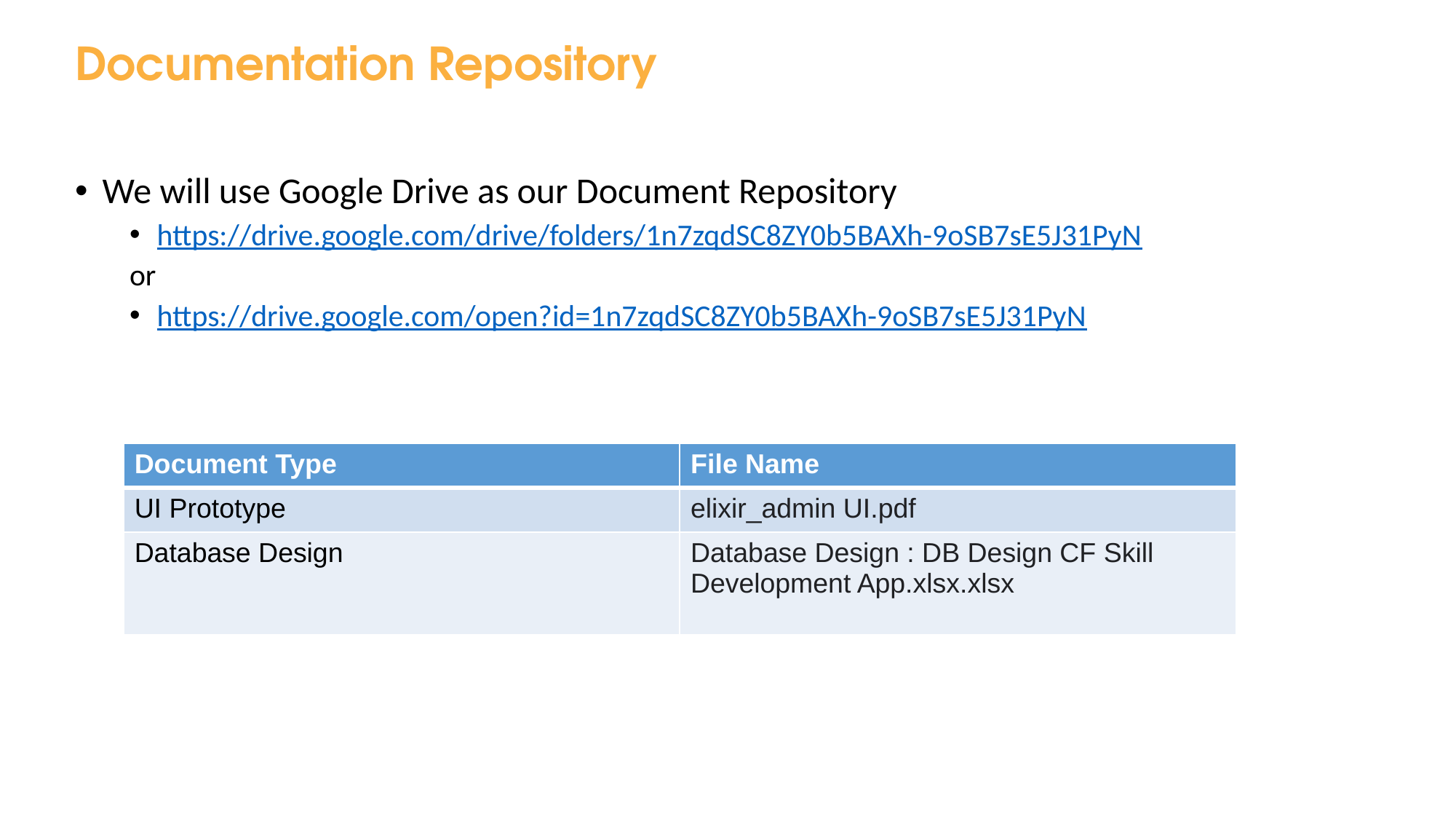

# Documentation Repository
We will use Google Drive as our Document Repository
https://drive.google.com/drive/folders/1n7zqdSC8ZY0b5BAXh-9oSB7sE5J31PyN
or
https://drive.google.com/open?id=1n7zqdSC8ZY0b5BAXh-9oSB7sE5J31PyN
| Document Type | File Name |
| --- | --- |
| UI Prototype | elixir\_admin UI.pdf |
| Database Design | Database Design : DB Design CF Skill Development App.xlsx.xlsx |